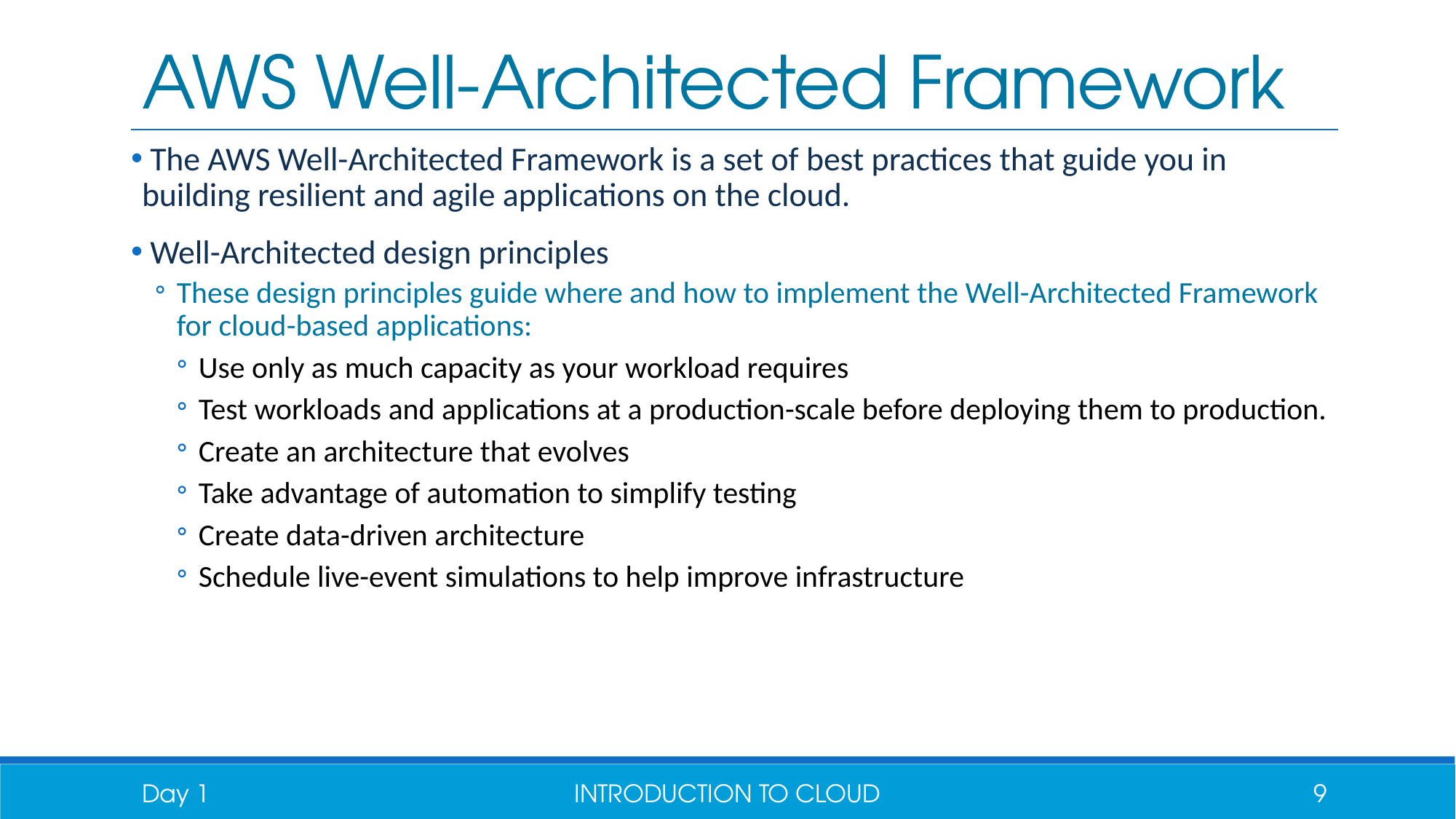

# AWS Well-Architected Framework
 The AWS Well-Architected Framework is a set of best practices that guide you in building resilient and agile applications on the cloud.
 Well-Architected design principles
These design principles guide where and how to implement the Well-Architected Framework for cloud-based applications:
Use only as much capacity as your workload requires
Test workloads and applications at a production-scale before deploying them to production.
Create an architecture that evolves
Take advantage of automation to simplify testing
Create data-driven architecture
Schedule live-event simulations to help improve infrastructure
Day 1
Introduction to Cloud
9